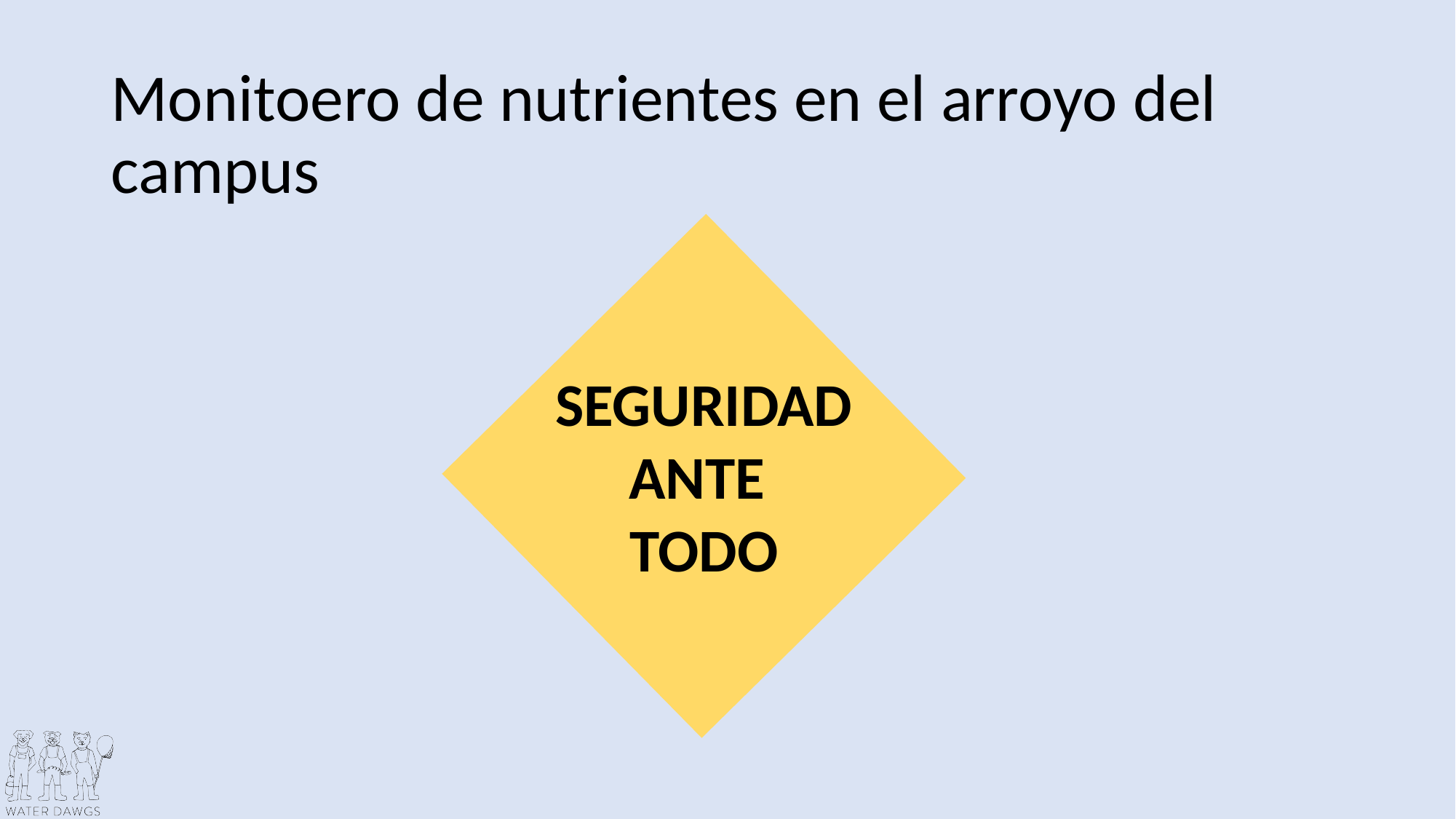

# Monitoero de nutrientes en el arroyo del campus

SEGURIDAD ANTE
TODO